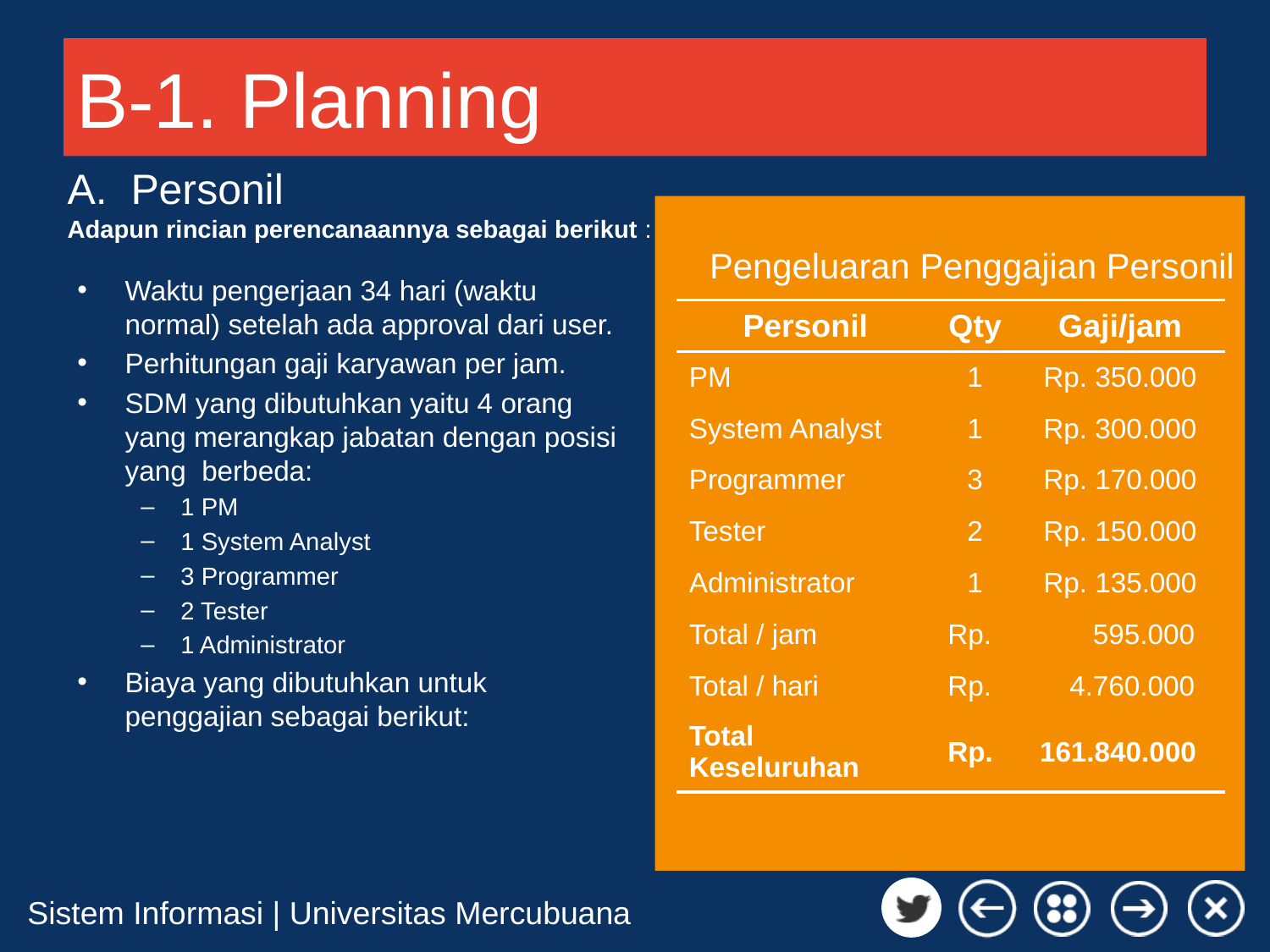

# B-1. Planning
Personil
Adapun rincian perencanaannya sebagai berikut :

Pengeluaran Penggajian Personil
Waktu pengerjaan 34 hari (waktu normal) setelah ada approval dari user.
Perhitungan gaji karyawan per jam.
SDM yang dibutuhkan yaitu 4 orang yang merangkap jabatan dengan posisi yang  berbeda:
1 PM
1 System Analyst
3 Programmer
2 Tester
1 Administrator
Biaya yang dibutuhkan untuk penggajian sebagai berikut:
| Personil | Qty | Gaji/jam |
| --- | --- | --- |
| PM | 1 | Rp. 350.000 |
| System Analyst | 1 | Rp. 300.000 |
| Programmer | 3 | Rp. 170.000 |
| Tester | 2 | Rp. 150.000 |
| Administrator | 1 | Rp. 135.000 |
| Total / jam | Rp. 595.000 |  |
| Total / hari | Rp. 4.760.000 |  |
| Total Keseluruhan | Rp. 161.840.000 |  |